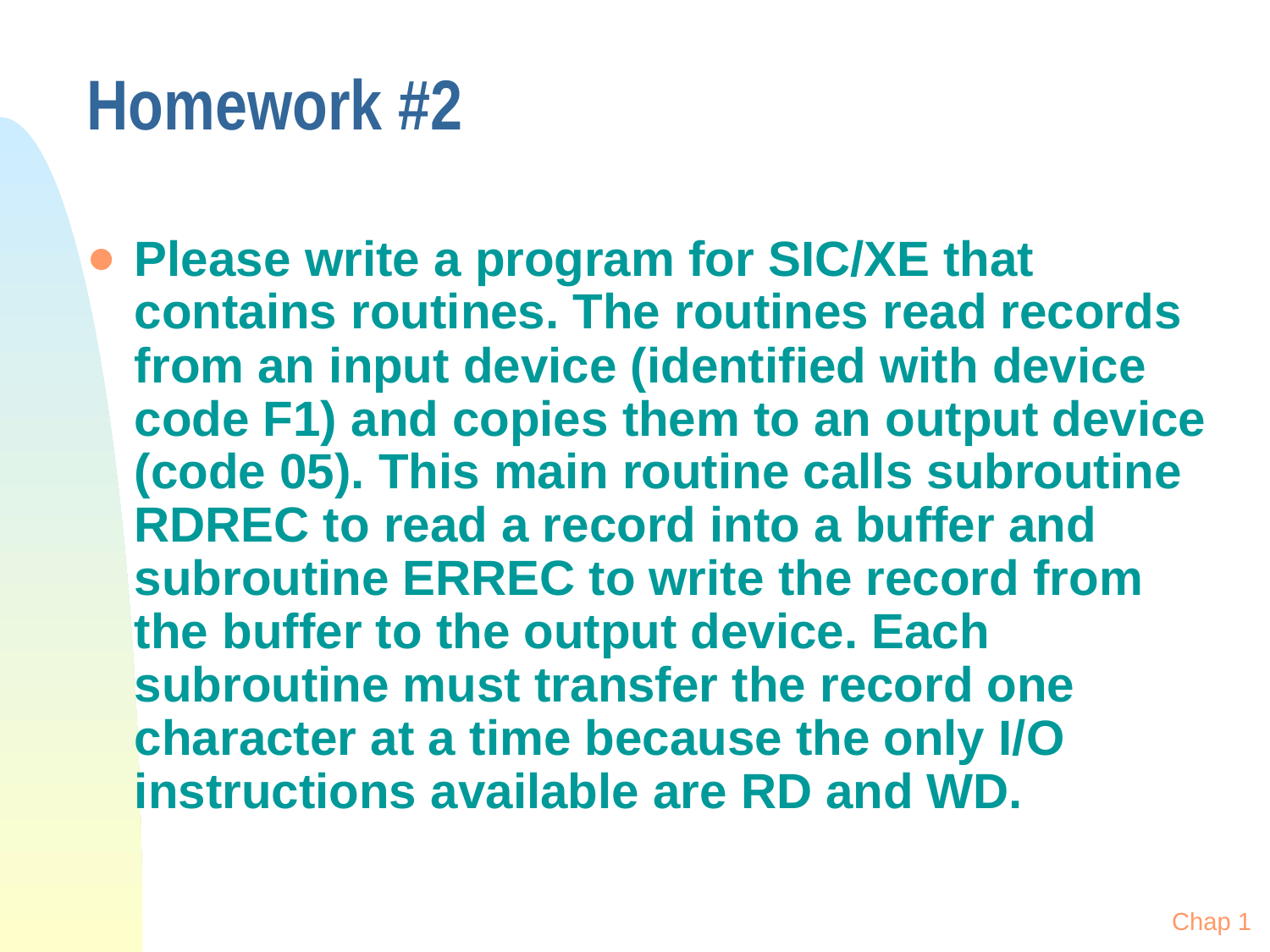

# Homework #2
Please write a program for SIC/XE that contains routines. The routines read records from an input device (identified with device code F1) and copies them to an output device (code 05). This main routine calls subroutine RDREC to read a record into a buffer and subroutine ERREC to write the record from the buffer to the output device. Each subroutine must transfer the record one character at a time because the only I/O instructions available are RD and WD.
Chap 1